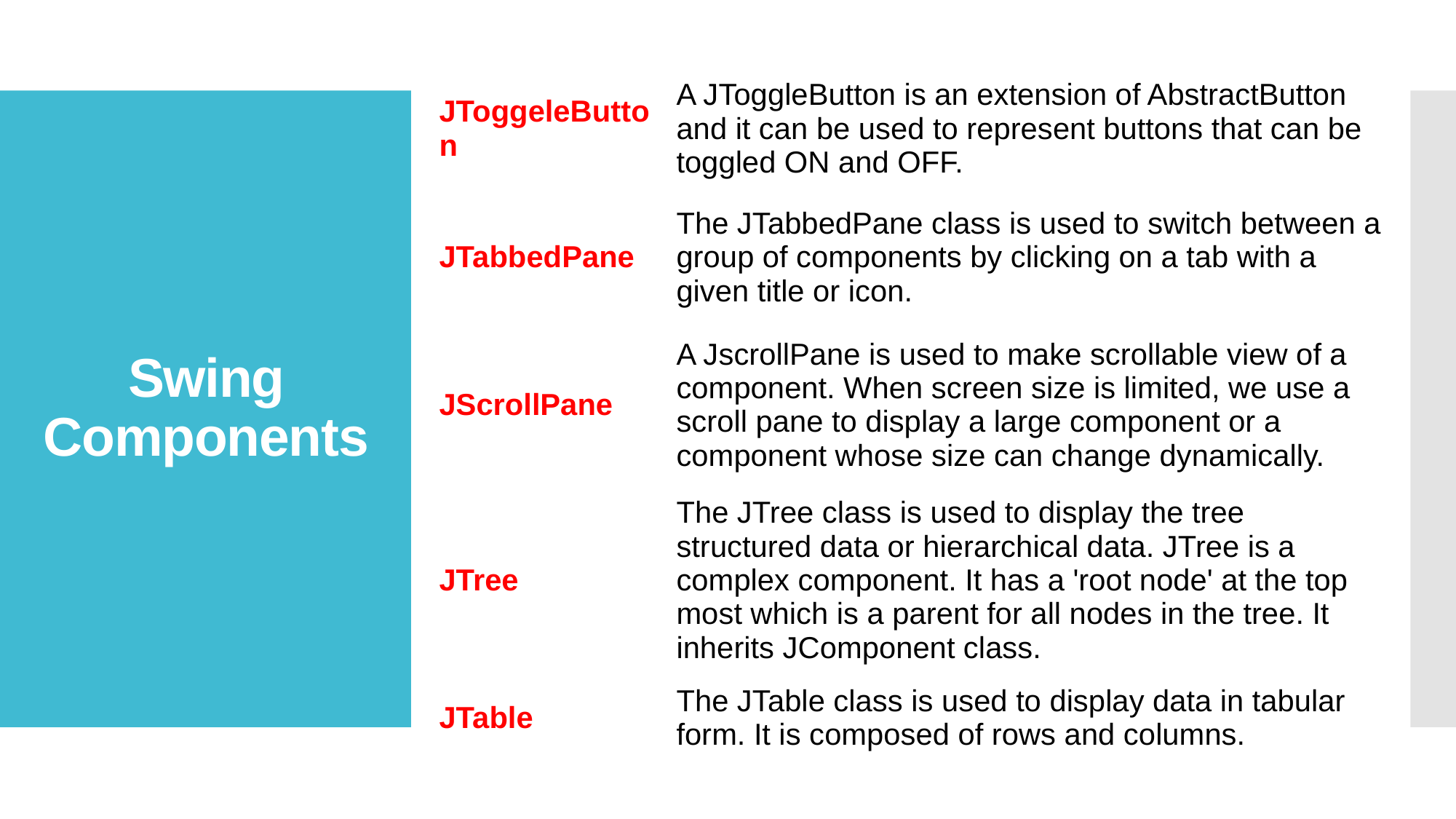

| JToggeleButton | A JToggleButton is an extension of AbstractButton and it can be used to represent buttons that can be toggled ON and OFF. |
| --- | --- |
| JTabbedPane | The JTabbedPane class is used to switch between a group of components by clicking on a tab with a given title or icon. |
| JScrollPane | A JscrollPane is used to make scrollable view of a component. When screen size is limited, we use a scroll pane to display a large component or a component whose size can change dynamically. |
| JTree | The JTree class is used to display the tree structured data or hierarchical data. JTree is a complex component. It has a 'root node' at the top most which is a parent for all nodes in the tree. It inherits JComponent class. |
| JTable | The JTable class is used to display data in tabular form. It is composed of rows and columns. |
# Swing Components